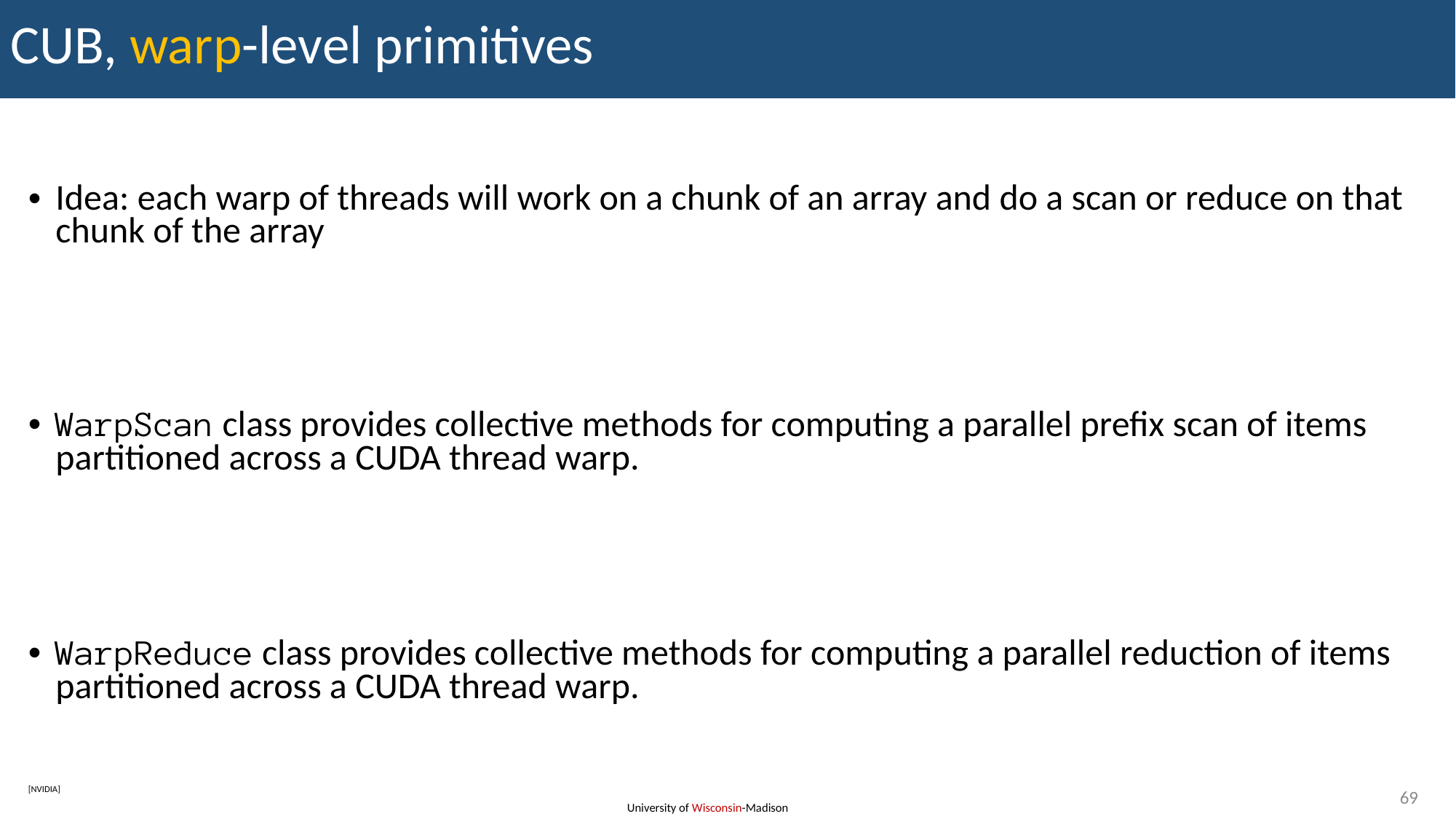

CUB, warp-level primitives
Idea: each warp of threads will work on a chunk of an array and do a scan or reduce on that chunk of the array

WarpScan class provides collective methods for computing a parallel prefix scan of items partitioned across a CUDA thread warp.

WarpReduce class provides collective methods for computing a parallel reduction of items partitioned across a CUDA thread warp.
[NVIDIA]
69